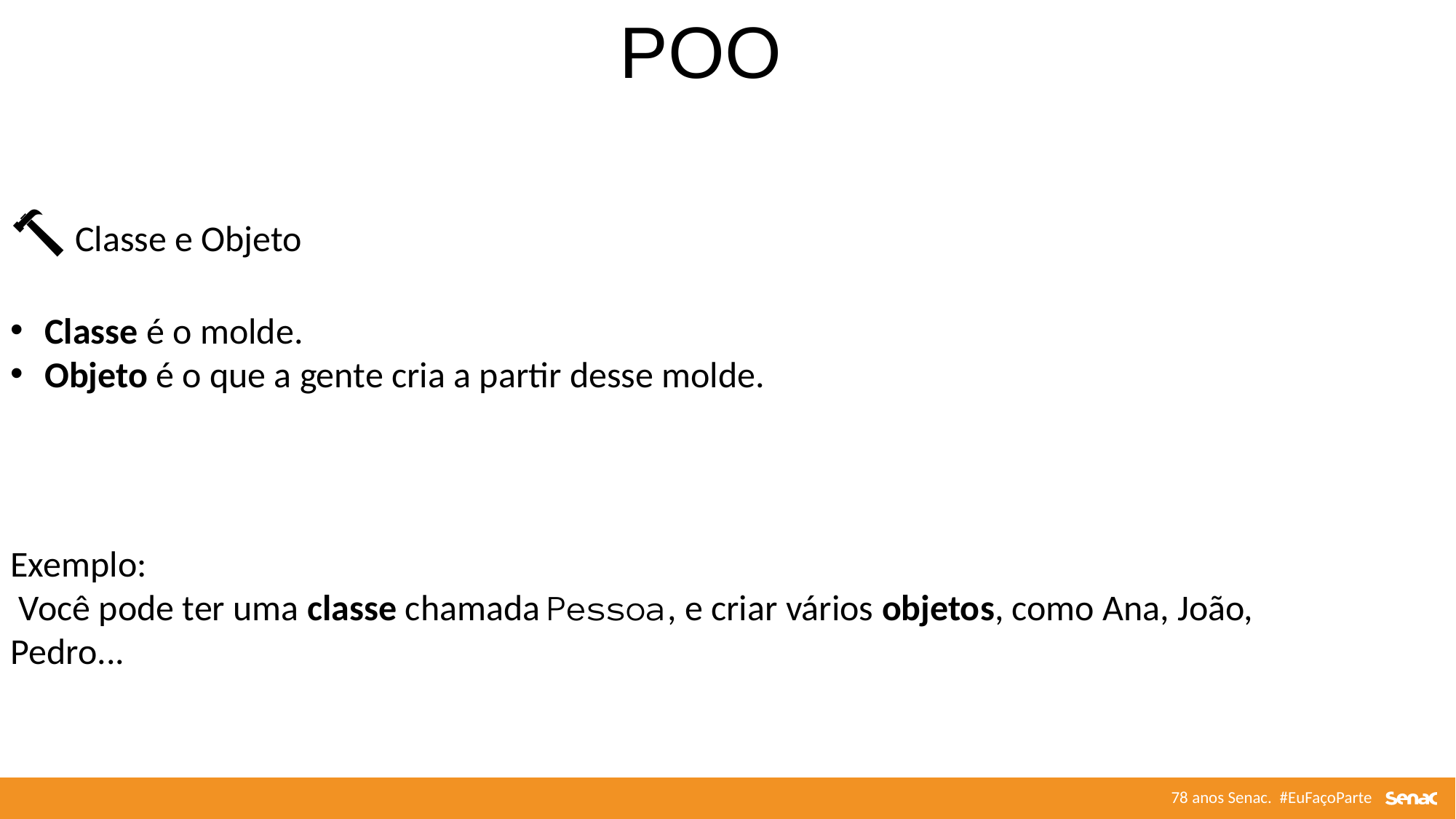

POO

🔨 Classe e Objeto

Classe é o molde.
Objeto é o que a gente cria a partir desse molde.

Exemplo:
 Você pode ter uma classe chamada Pessoa, e criar vários objetos, como Ana, João, Pedro...